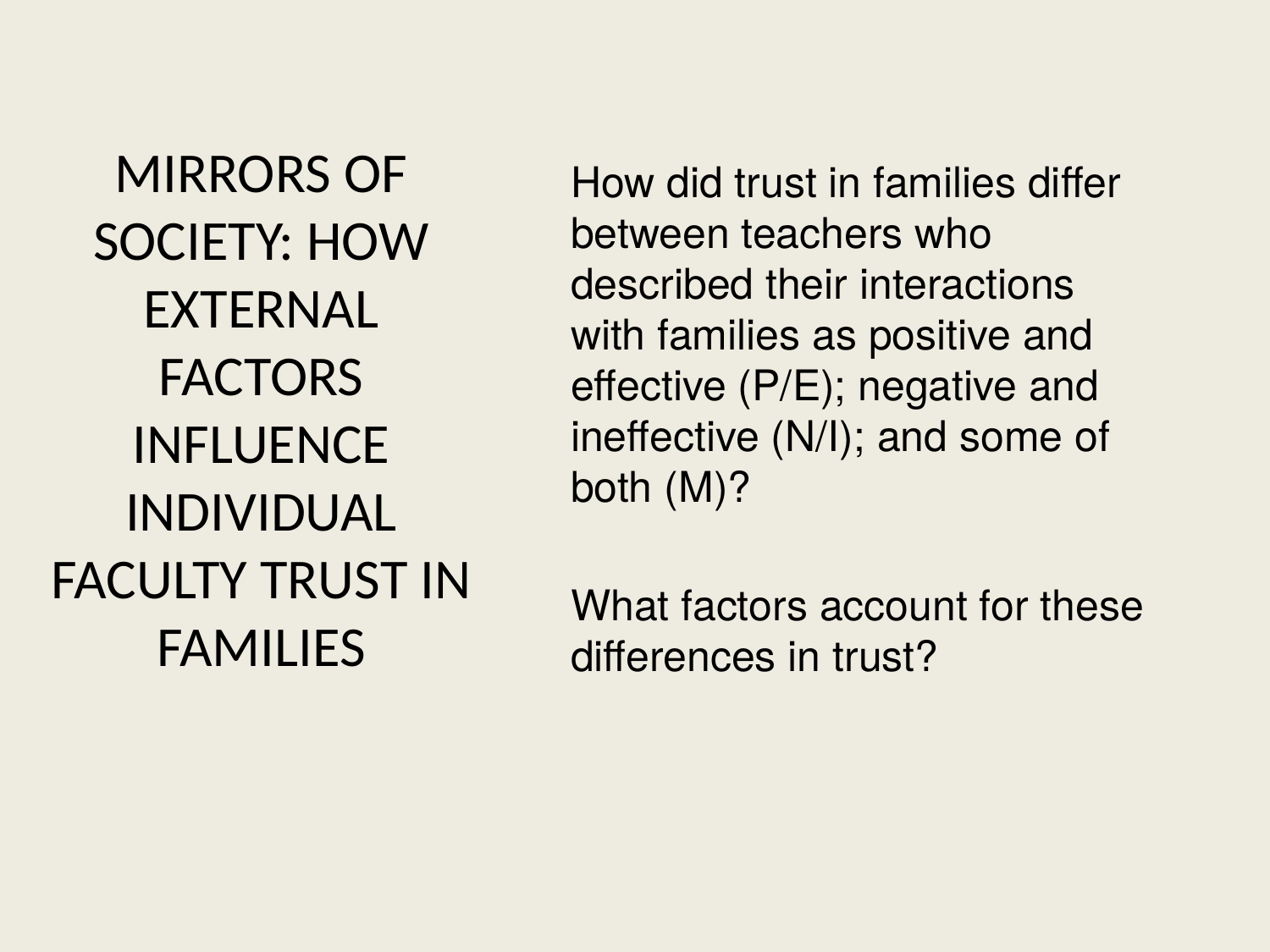

How did trust in families differ between teachers who described their interactions with families as positive and effective (P/E); negative and ineffective (N/I); and some of both (M)?

What factors account for these differences in trust?

# MIRRORS OF SOCIETY: HOW EXTERNAL FACTORS INFLUENCE INDIVIDUAL FACULTY TRUST IN FAMILIES